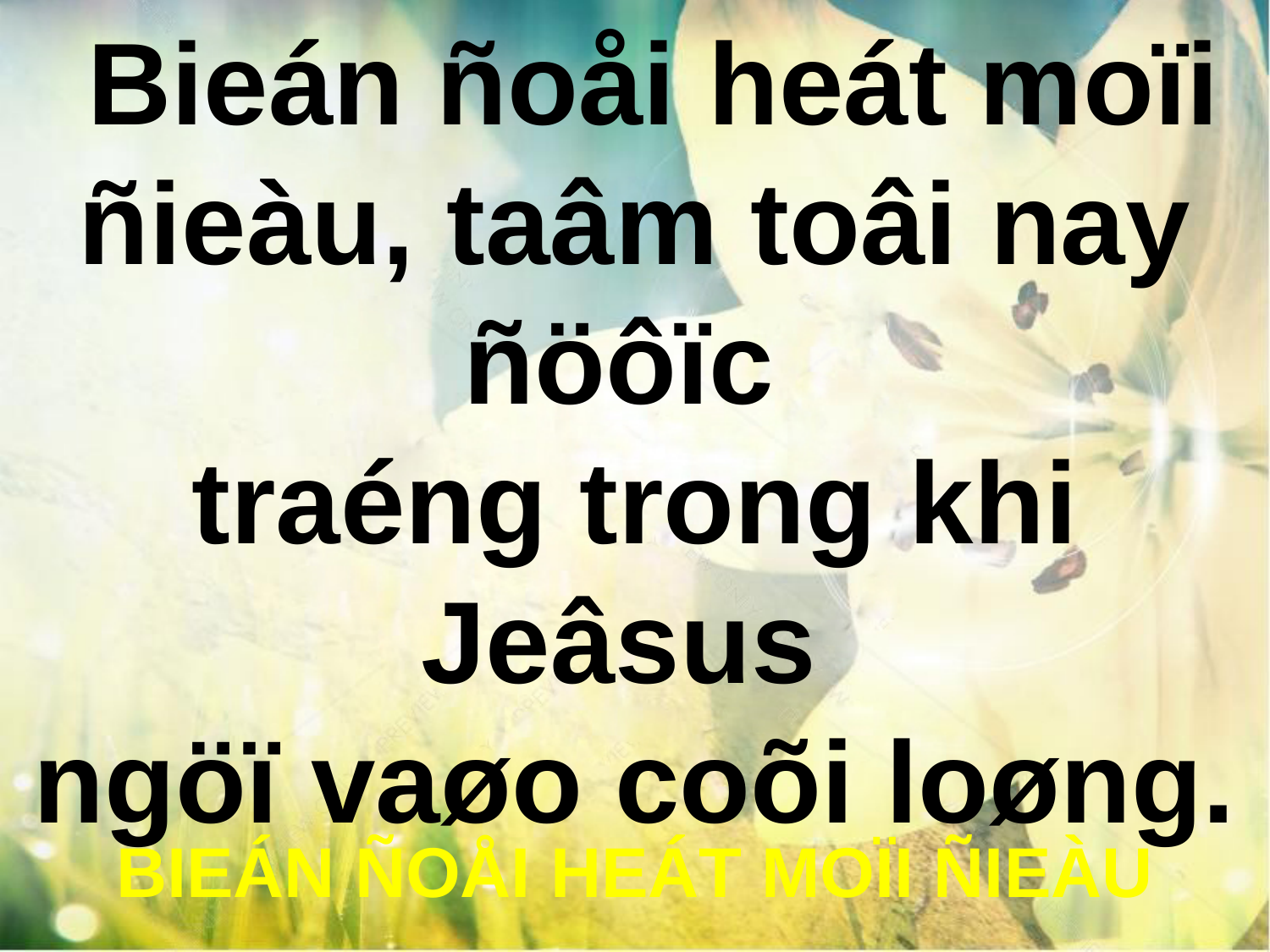

Bieán ñoåi heát moïi ñieàu, taâm toâi nay ñöôïc
traéng trong khi Jeâsus
ngöï vaøo coõi loøng.
BIEÁN ÑOÅI HEÁT MOÏI ÑIEÀU